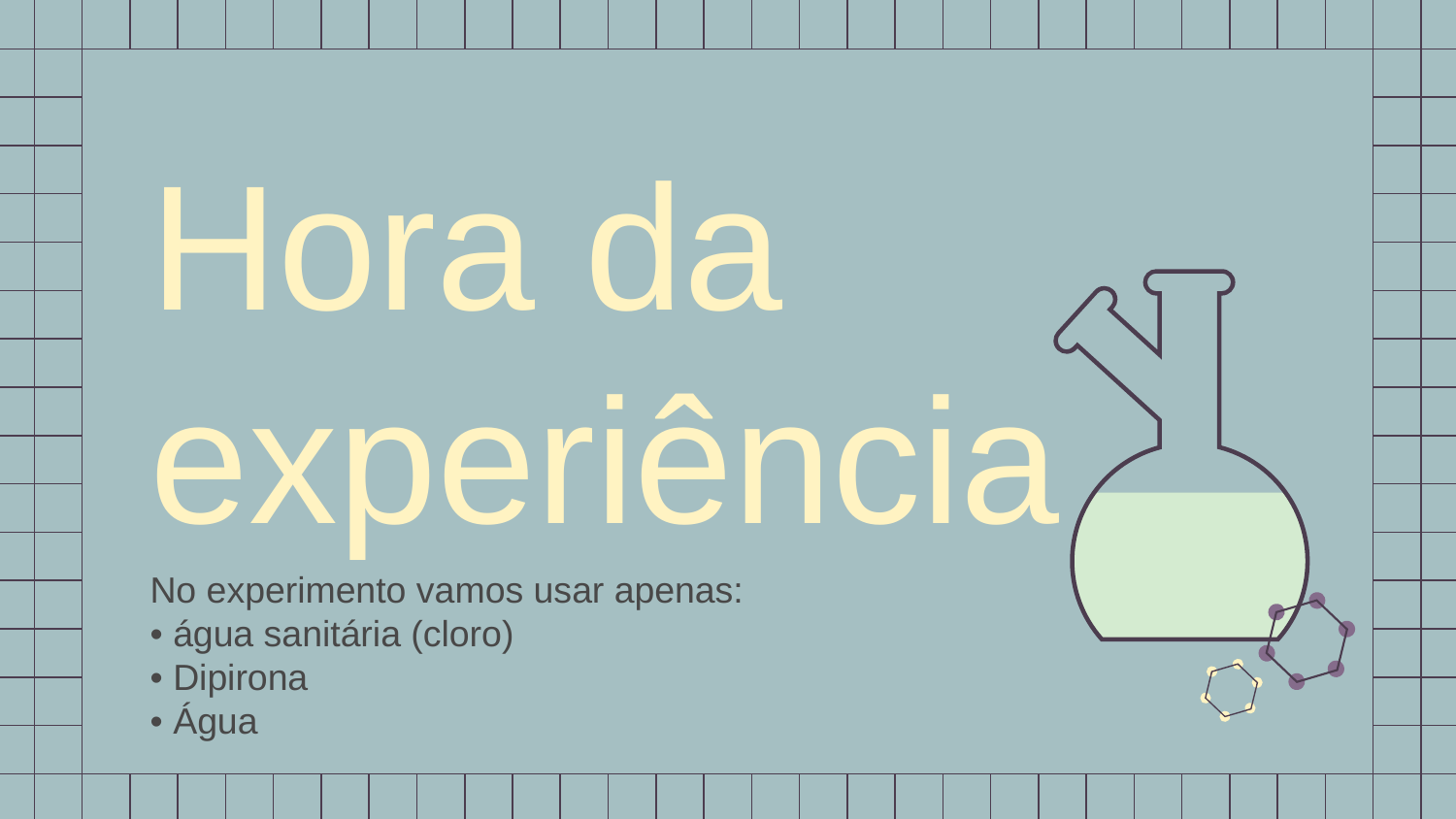

# Hora da experiência

No experimento vamos usar apenas:
• água sanitária (cloro)
• Dipirona
• Água